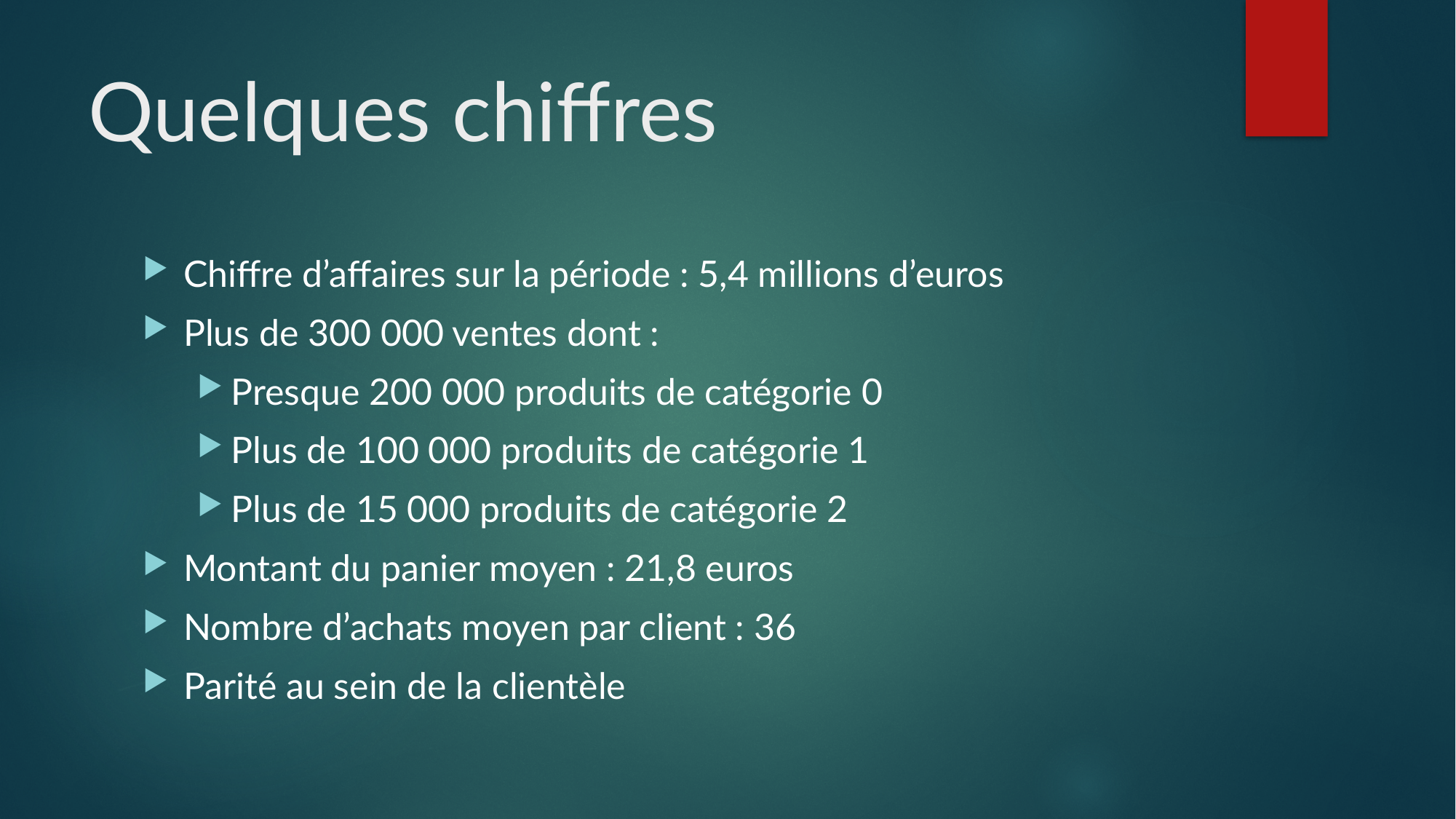

# Quelques chiffres
Chiffre d’affaires sur la période : 5,4 millions d’euros
Plus de 300 000 ventes dont :
Presque 200 000 produits de catégorie 0
Plus de 100 000 produits de catégorie 1
Plus de 15 000 produits de catégorie 2
Montant du panier moyen : 21,8 euros
Nombre d’achats moyen par client : 36
Parité au sein de la clientèle